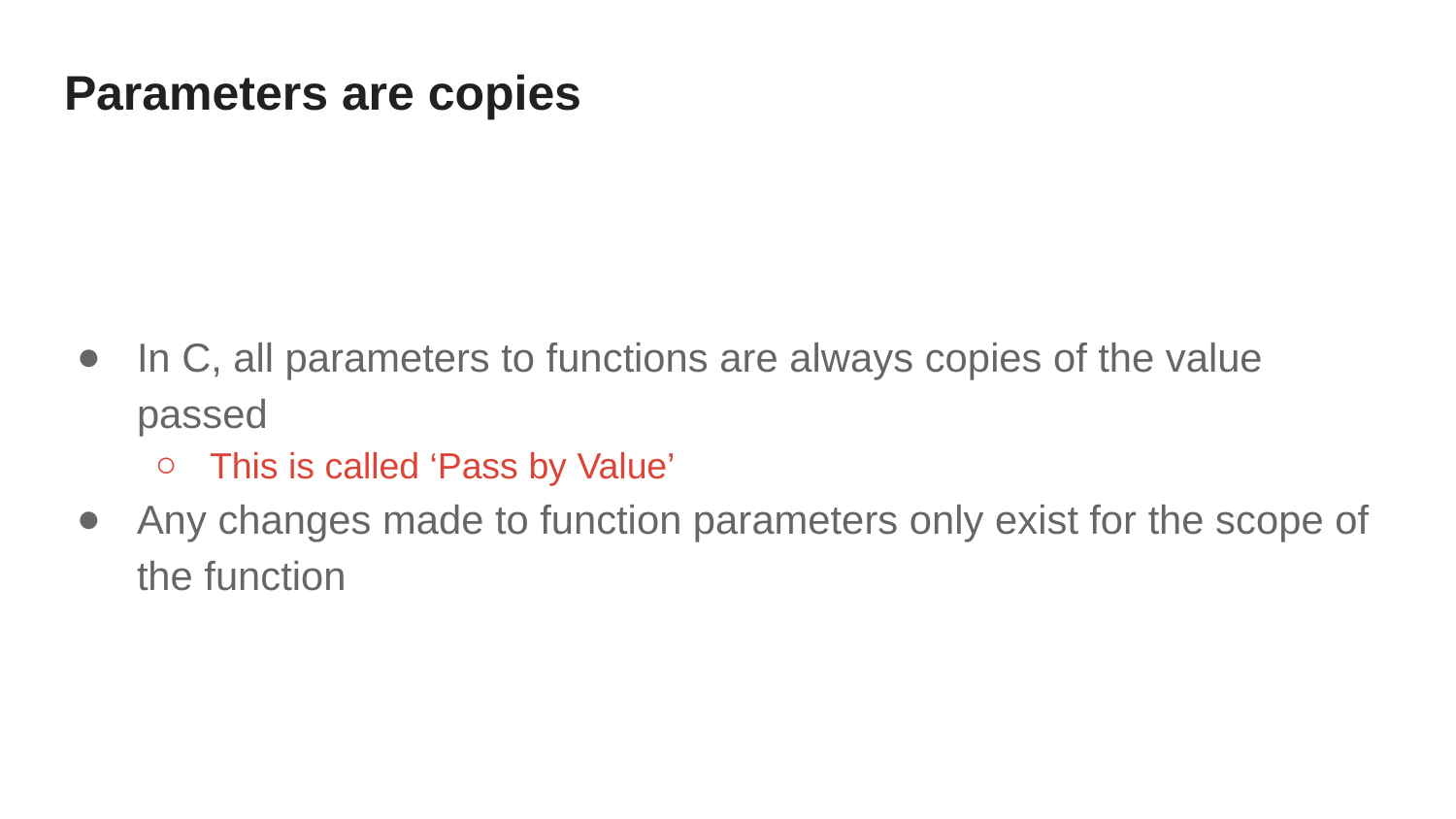

# Parameters are copies
In C, all parameters to functions are always copies of the value passed
This is called ‘Pass by Value’
Any changes made to function parameters only exist for the scope of the function